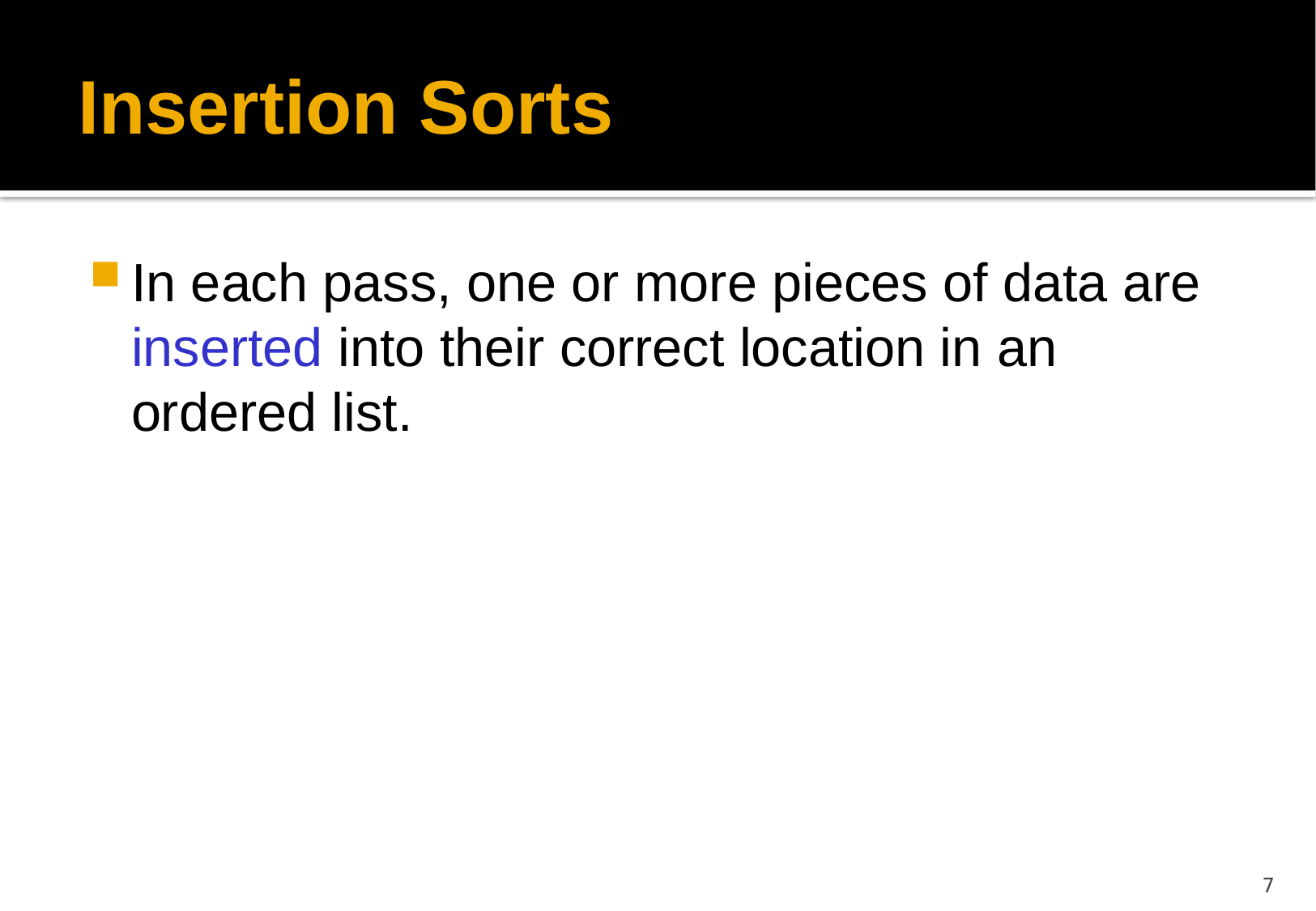

# Insertion Sorts
In each pass, one or more pieces of data are inserted into their correct location in an ordered list.
7